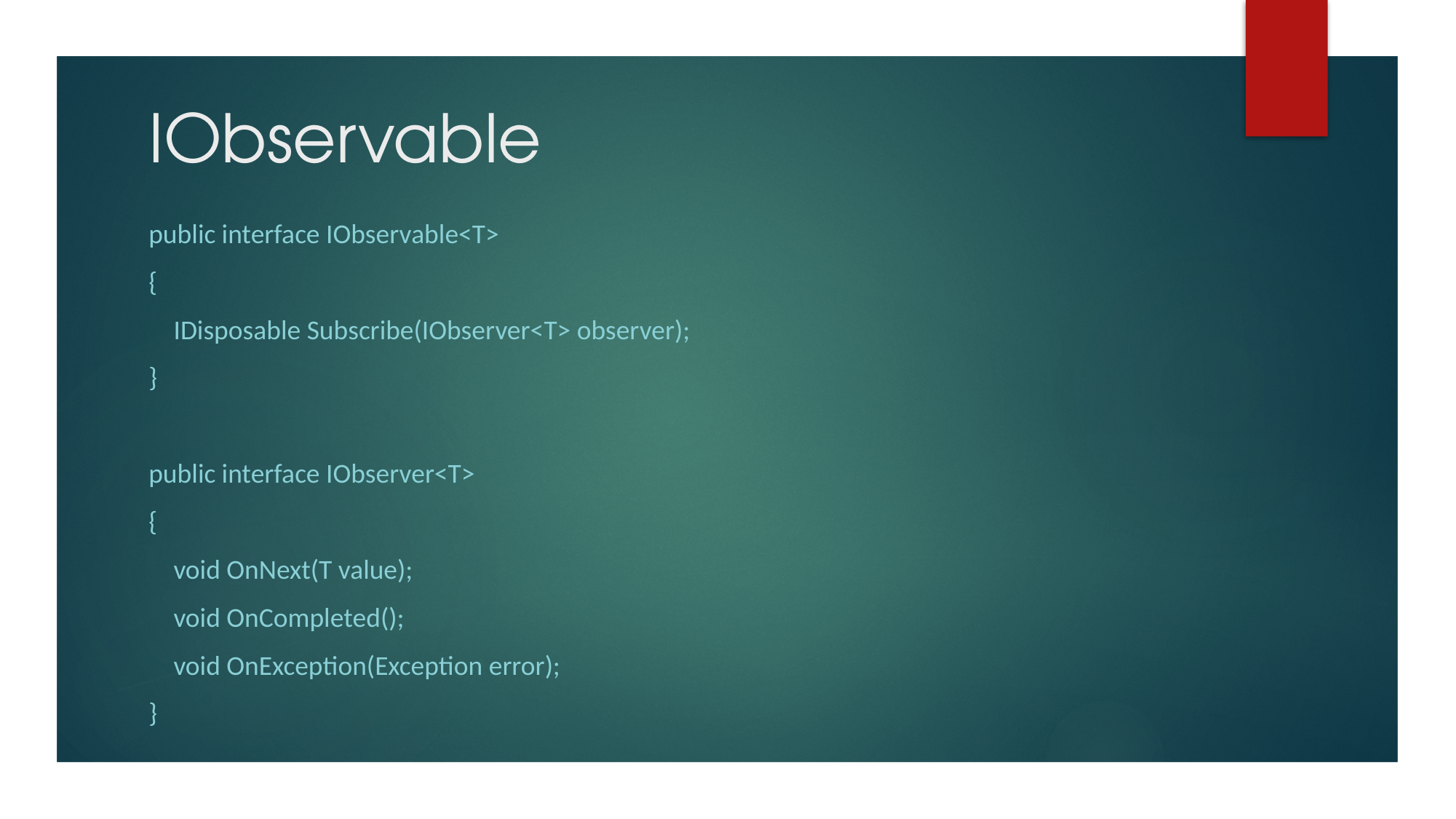

# IObservable
public interface IObservable<T>
{
    IDisposable Subscribe(IObserver<T> observer);
}

public interface IObserver<T>
{
    void OnNext(T value);
    void OnCompleted();
    void OnException(Exception error);
}